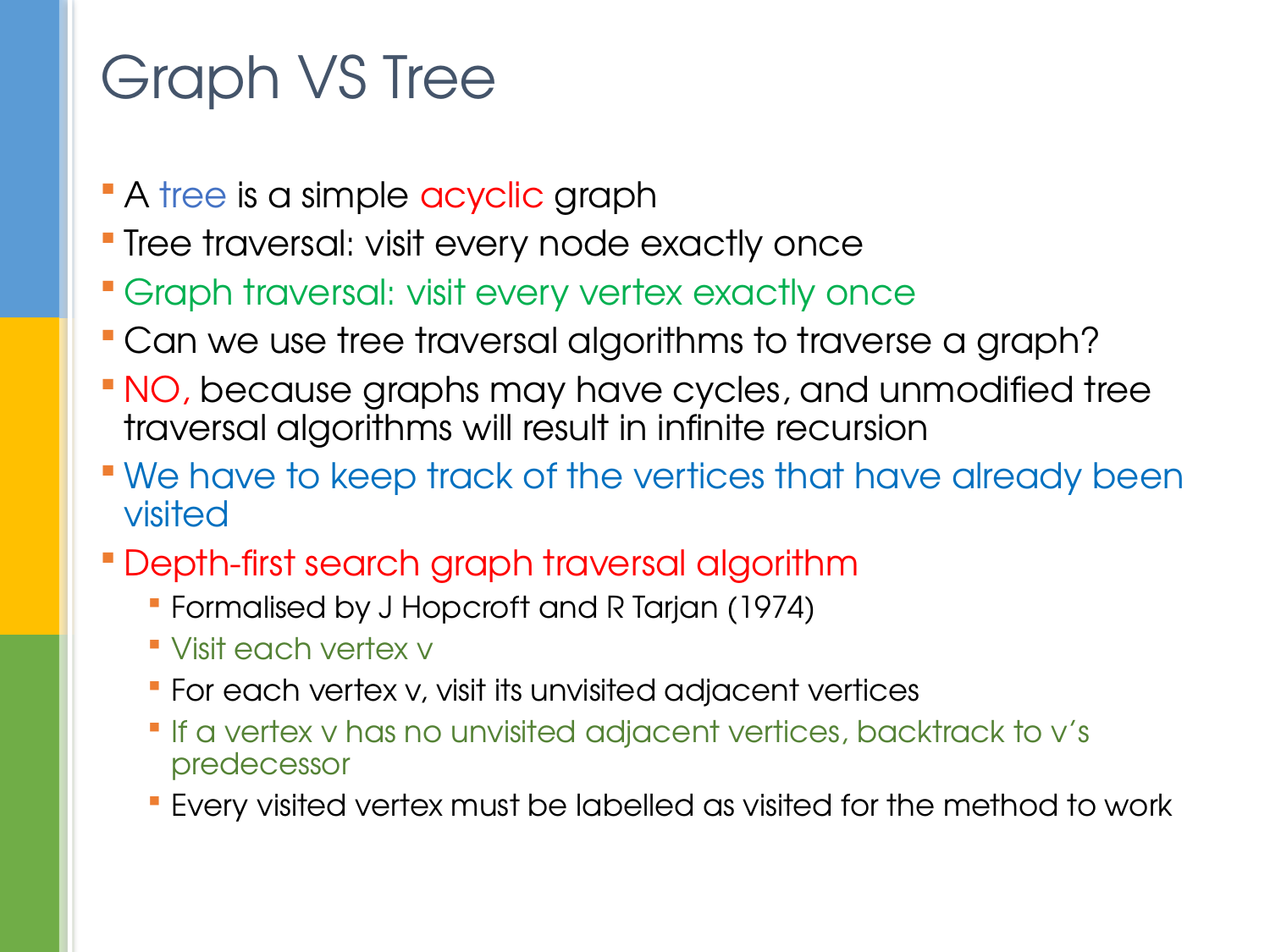

# Graph VS Tree
A tree is a simple acyclic graph
Tree traversal: visit every node exactly once
Graph traversal: visit every vertex exactly once
Can we use tree traversal algorithms to traverse a graph?
NO, because graphs may have cycles, and unmodified tree traversal algorithms will result in infinite recursion
We have to keep track of the vertices that have already been visited
Depth-first search graph traversal algorithm
Formalised by J Hopcroft and R Tarjan (1974)
Visit each vertex v
For each vertex v, visit its unvisited adjacent vertices
If a vertex v has no unvisited adjacent vertices, backtrack to v’s predecessor
Every visited vertex must be labelled as visited for the method to work